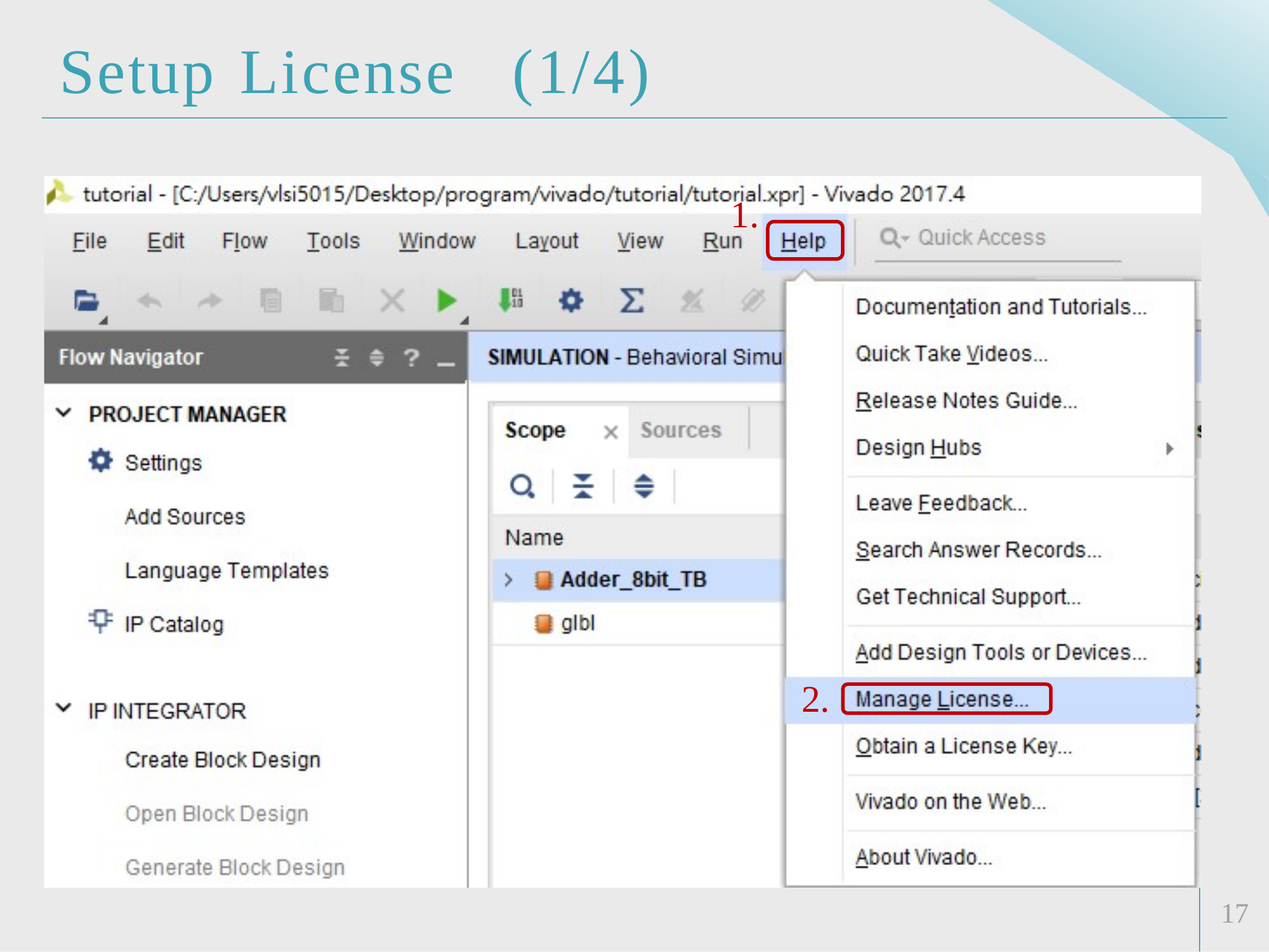

# Setup License
(1/4)

1.

2.

17